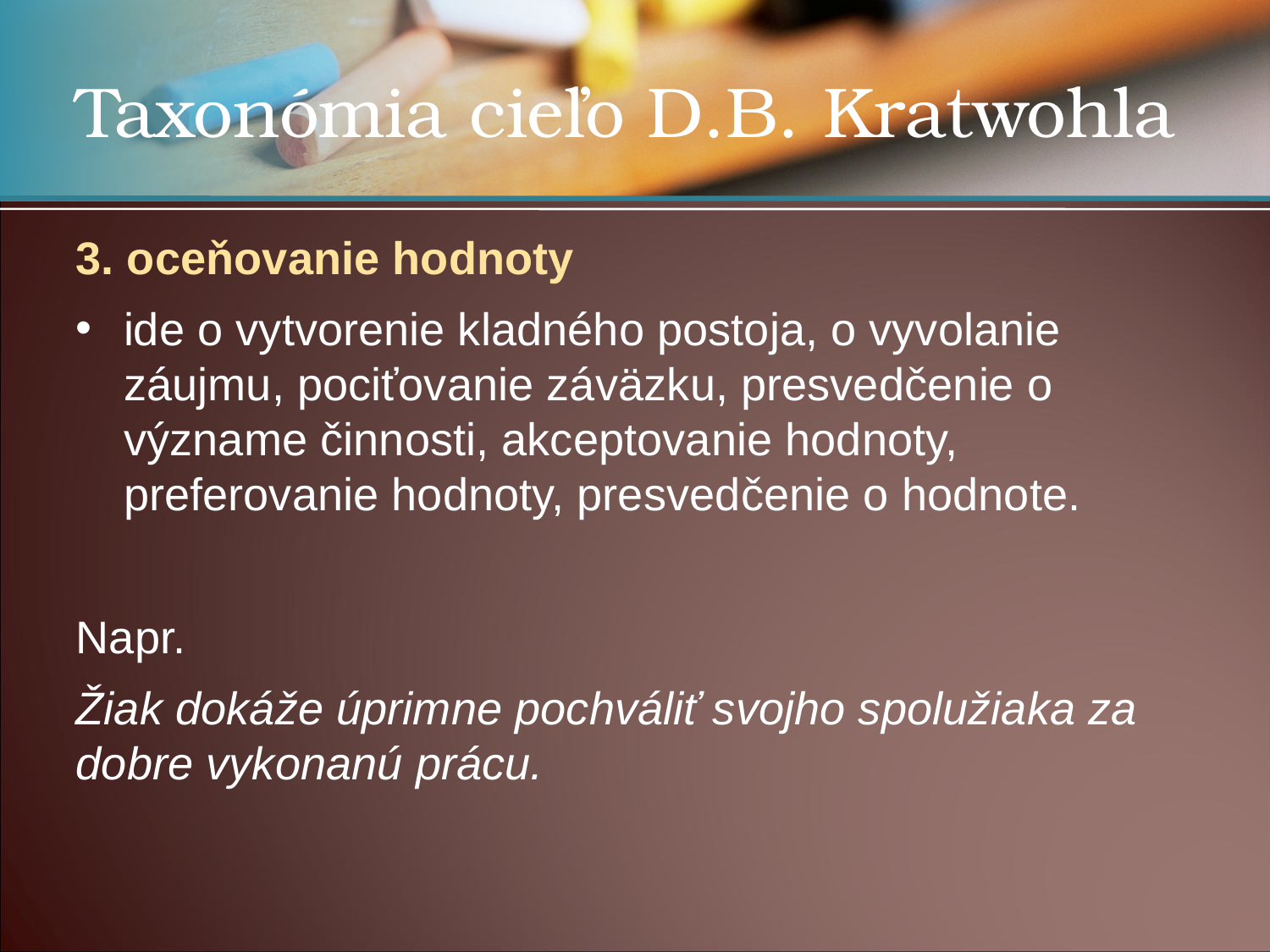

# Taxonómia cieľo D.B. Kratwohla
3. oceňovanie hodnoty
ide o vytvorenie kladného postoja, o vyvolanie záujmu, pociťovanie záväzku, presvedčenie o význame činnosti, akceptovanie hodnoty, preferovanie hodnoty, presvedčenie o hodnote.

Napr.
Žiak dokáže úprimne pochváliť svojho spolužiaka za dobre vykonanú prácu.